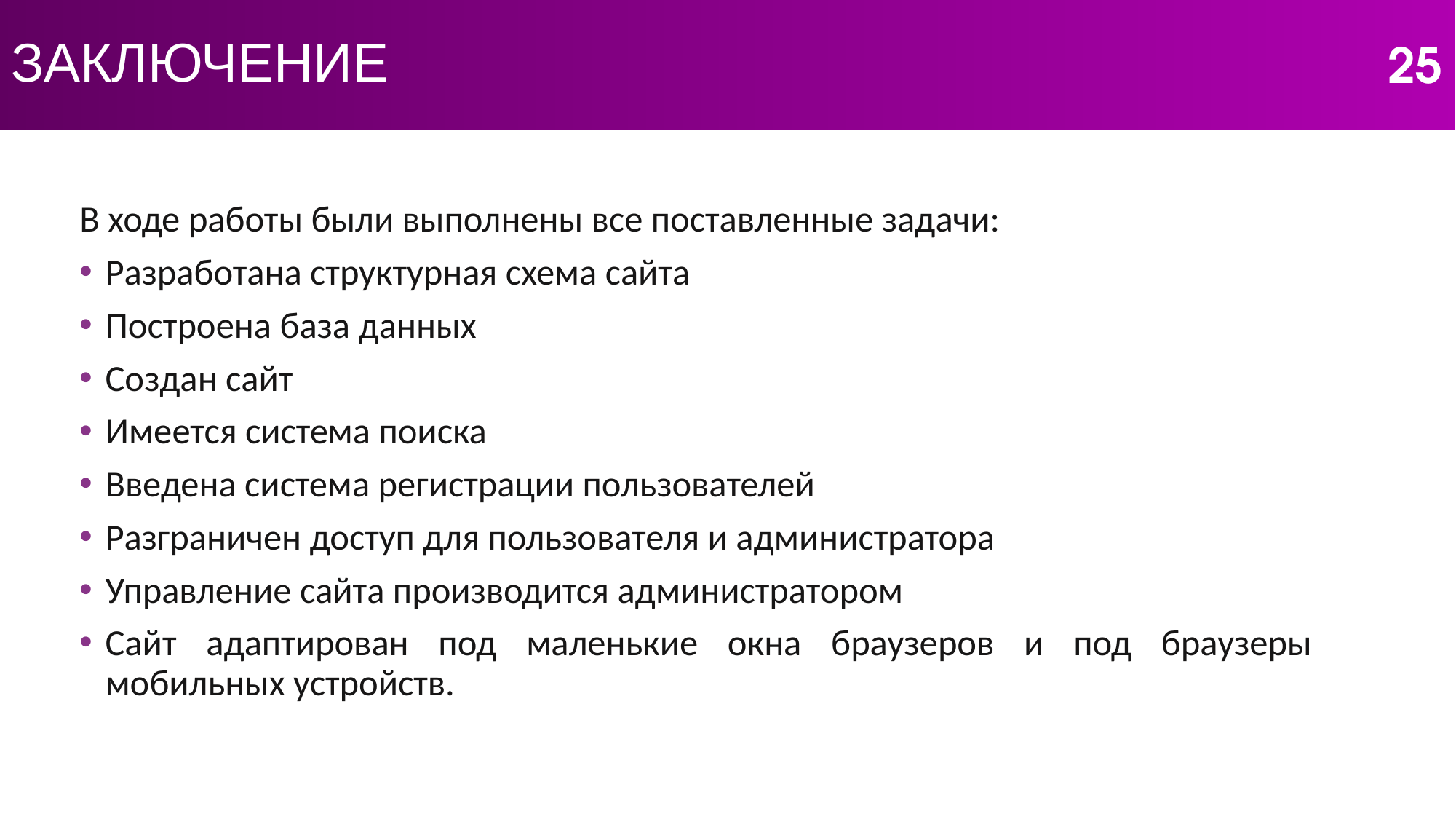

ЗАКЛЮЧЕНИЕ
25
В ходе работы были выполнены все поставленные задачи:
Разработана структурная схема сайта
Построена база данных
Создан сайт
Имеется система поиска
Введена система регистрации пользователей
Разграничен доступ для пользователя и администратора
Управление сайта производится администратором
Сайт адаптирован под маленькие окна браузеров и под браузеры мобильных устройств.